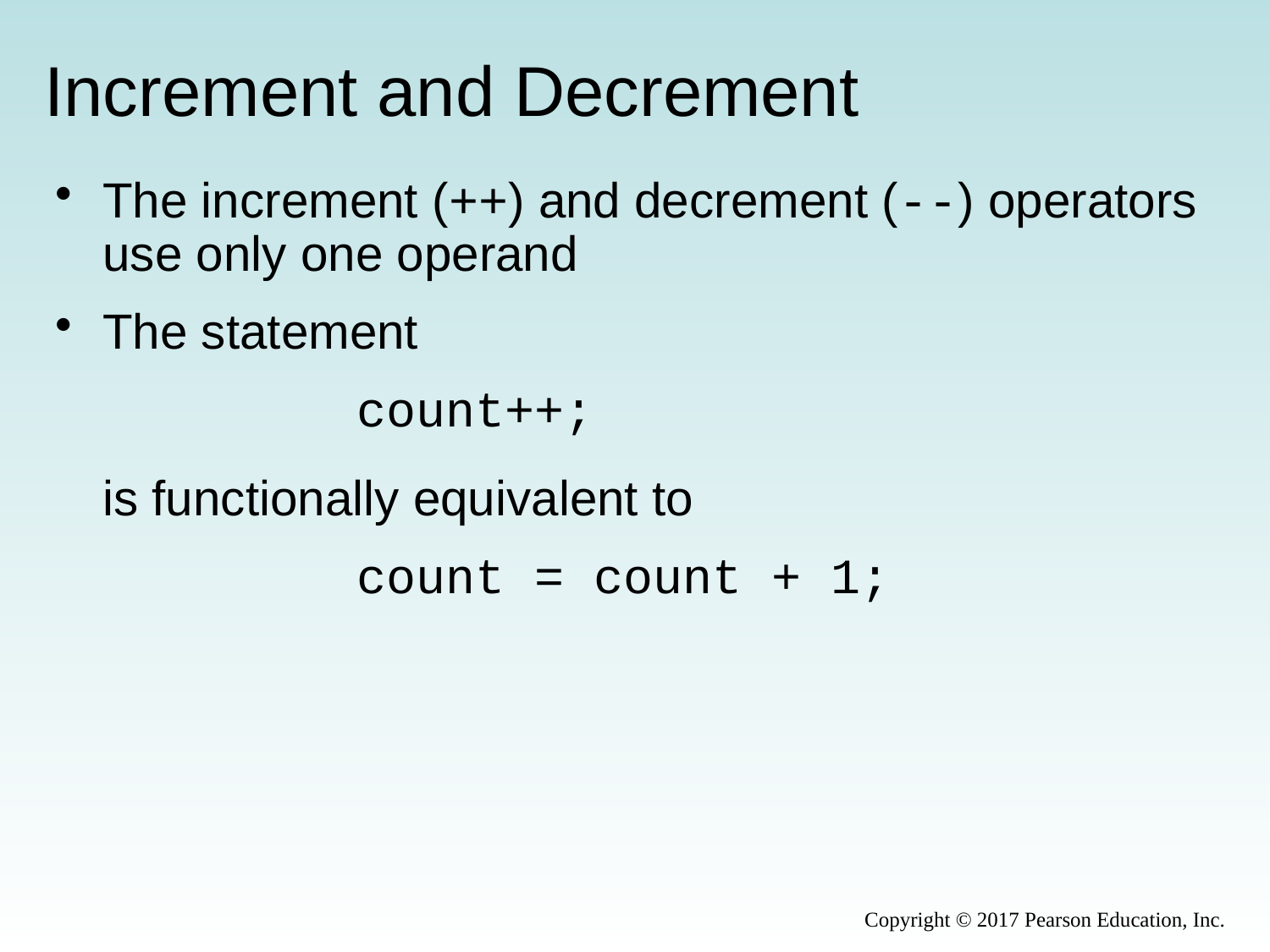

# Increment and Decrement
The increment (++) and decrement (--) operators use only one operand
The statement
			count++;
	is functionally equivalent to
			count = count + 1;
Copyright © 2017 Pearson Education, Inc.